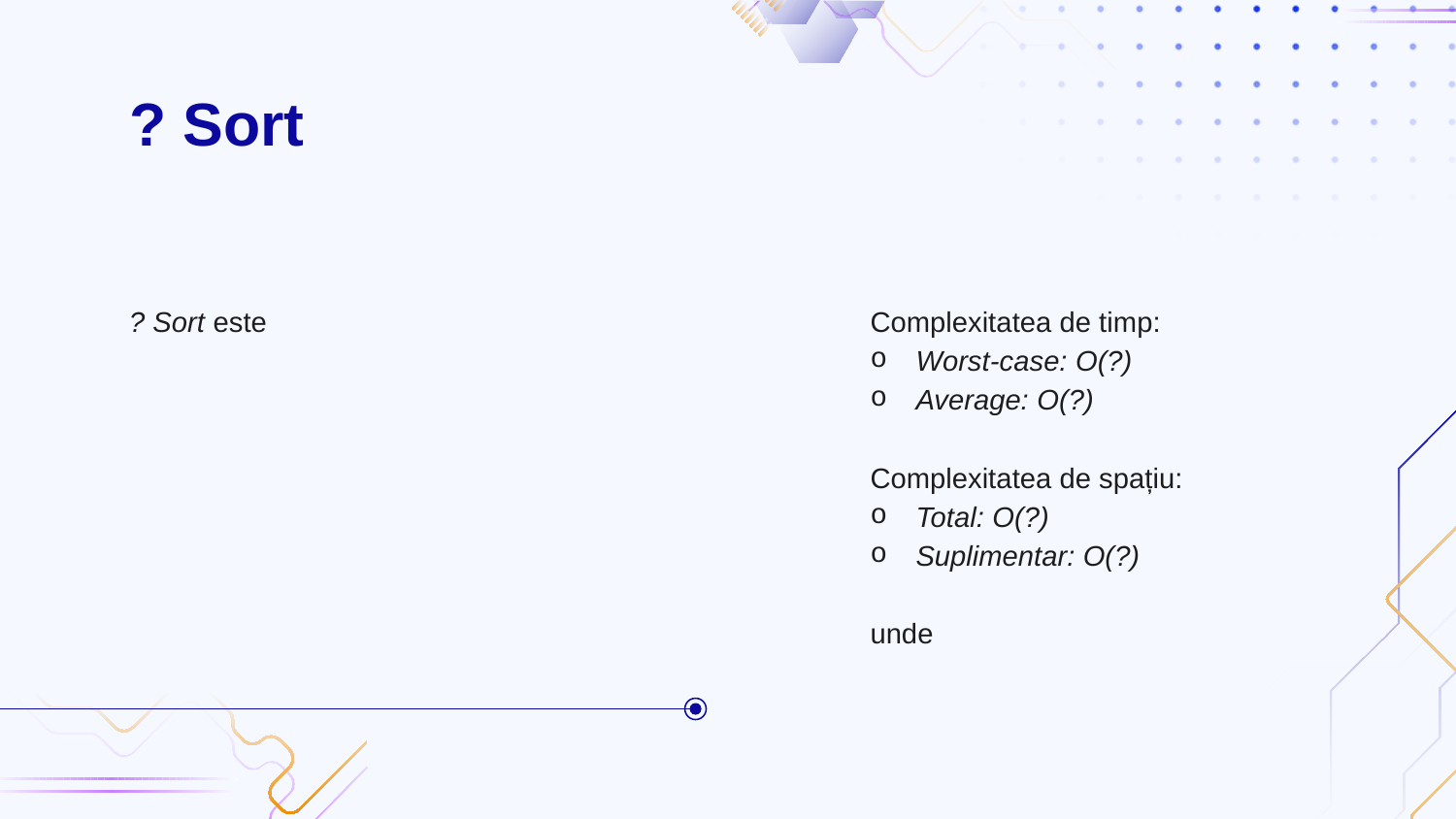

# ? Sort
? Sort este
Complexitatea de timp:
Worst-case: O(?)
Average: O(?)

Complexitatea de spațiu:
Total: O(?)
Suplimentar: O(?)

unde